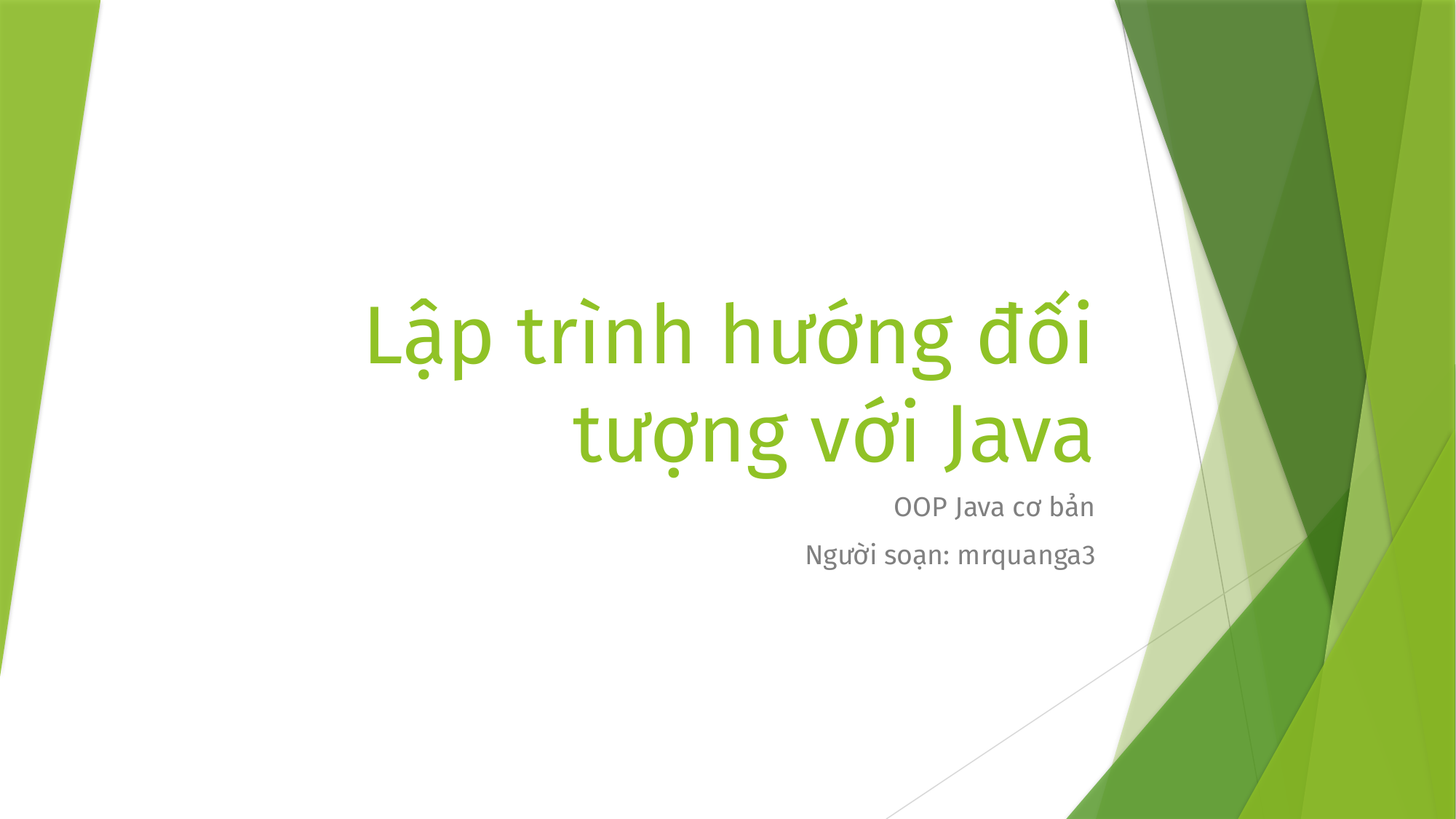

# Lập trình hướng đối tượng với Java
OOP Java cơ bản
Người soạn: mrquanga3